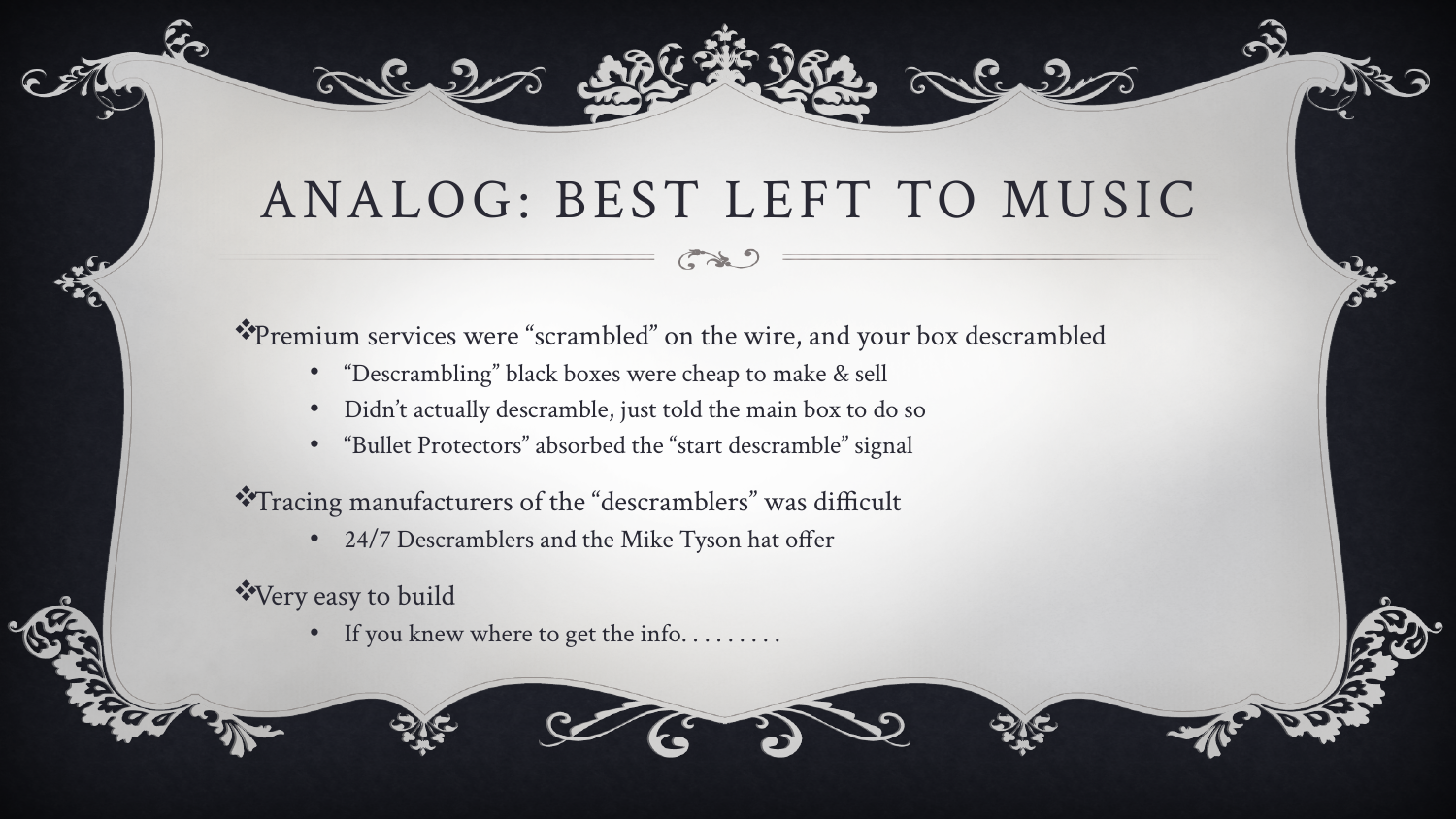

# ANALOG: BEST LEFT TO MUSIC
Premium services were “scrambled” on the wire, and your box descrambled
“Descrambling” black boxes were cheap to make & sell
Didn’t actually descramble, just told the main box to do so
“Bullet Protectors” absorbed the “start descramble” signal
Tracing manufacturers of the “descramblers” was difficult
24/7 Descramblers and the Mike Tyson hat offer
Very easy to build
If you knew where to get the info. . . . . . . . .